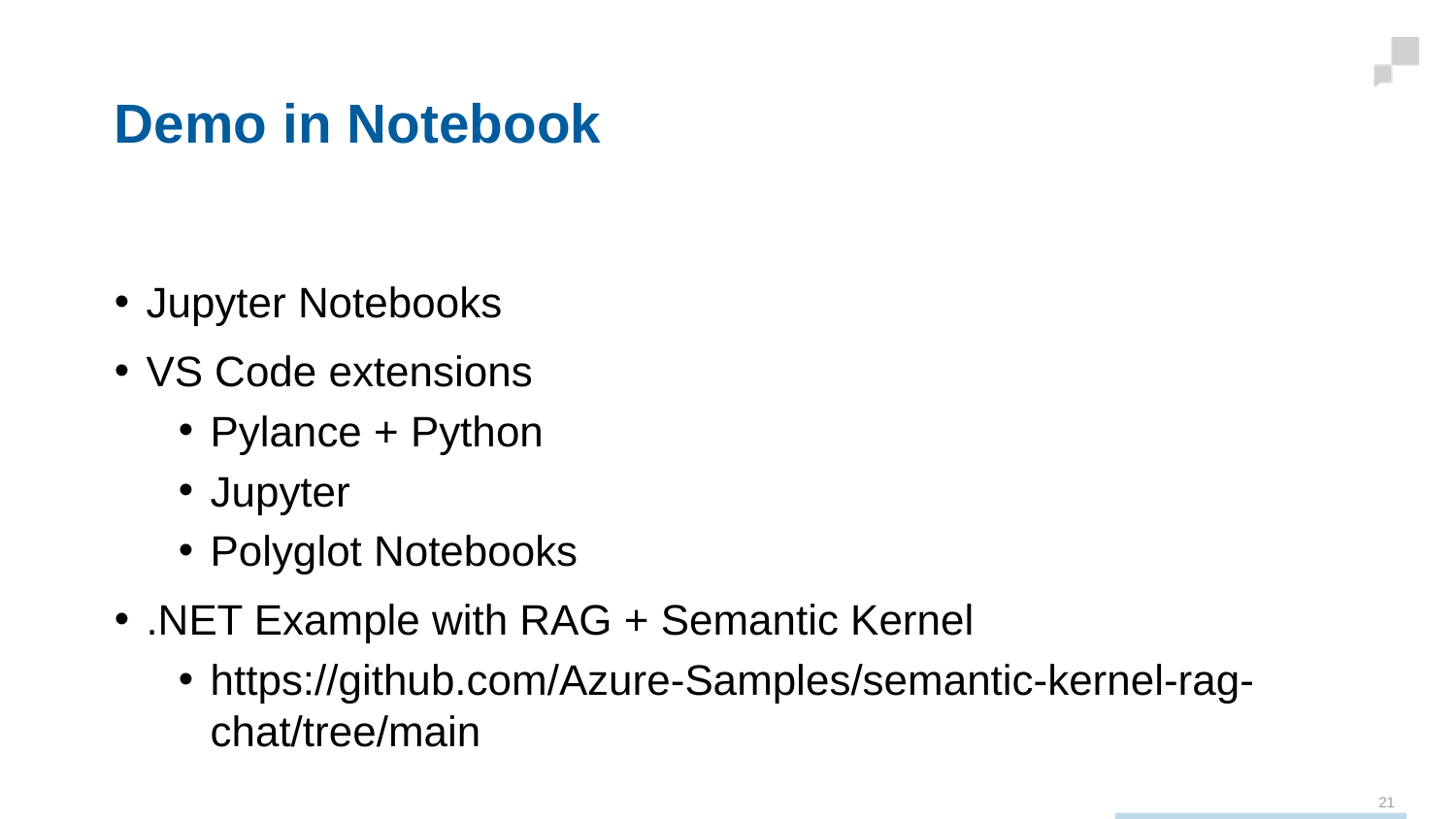

# Demo in Notebook
Jupyter Notebooks
VS Code extensions
Pylance + Python
Jupyter
Polyglot Notebooks
.NET Example with RAG + Semantic Kernel
https://github.com/Azure-Samples/semantic-kernel-rag-chat/tree/main